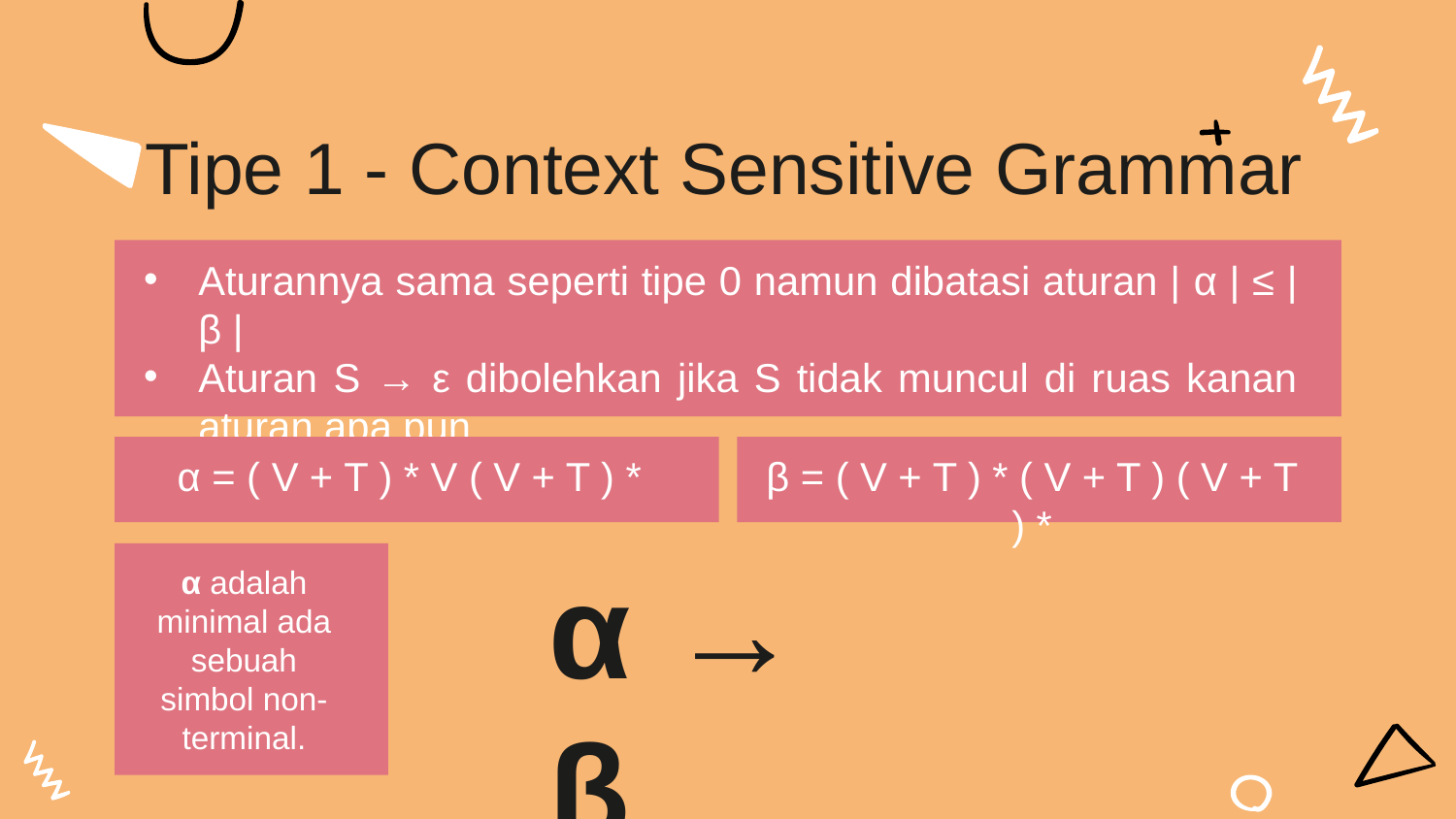

Tipe 1 - Context Sensitive Grammar
Aturannya sama seperti tipe 0 namun dibatasi aturan | α | ≤ | β |
Aturan S → ε dibolehkan jika S tidak muncul di ruas kanan aturan apa pun
α = ( V + T ) * V ( V + T ) *
β = ( V + T ) * ( V + T ) ( V + T ) *
α → β
α adalah minimal ada sebuah simbol non-terminal.